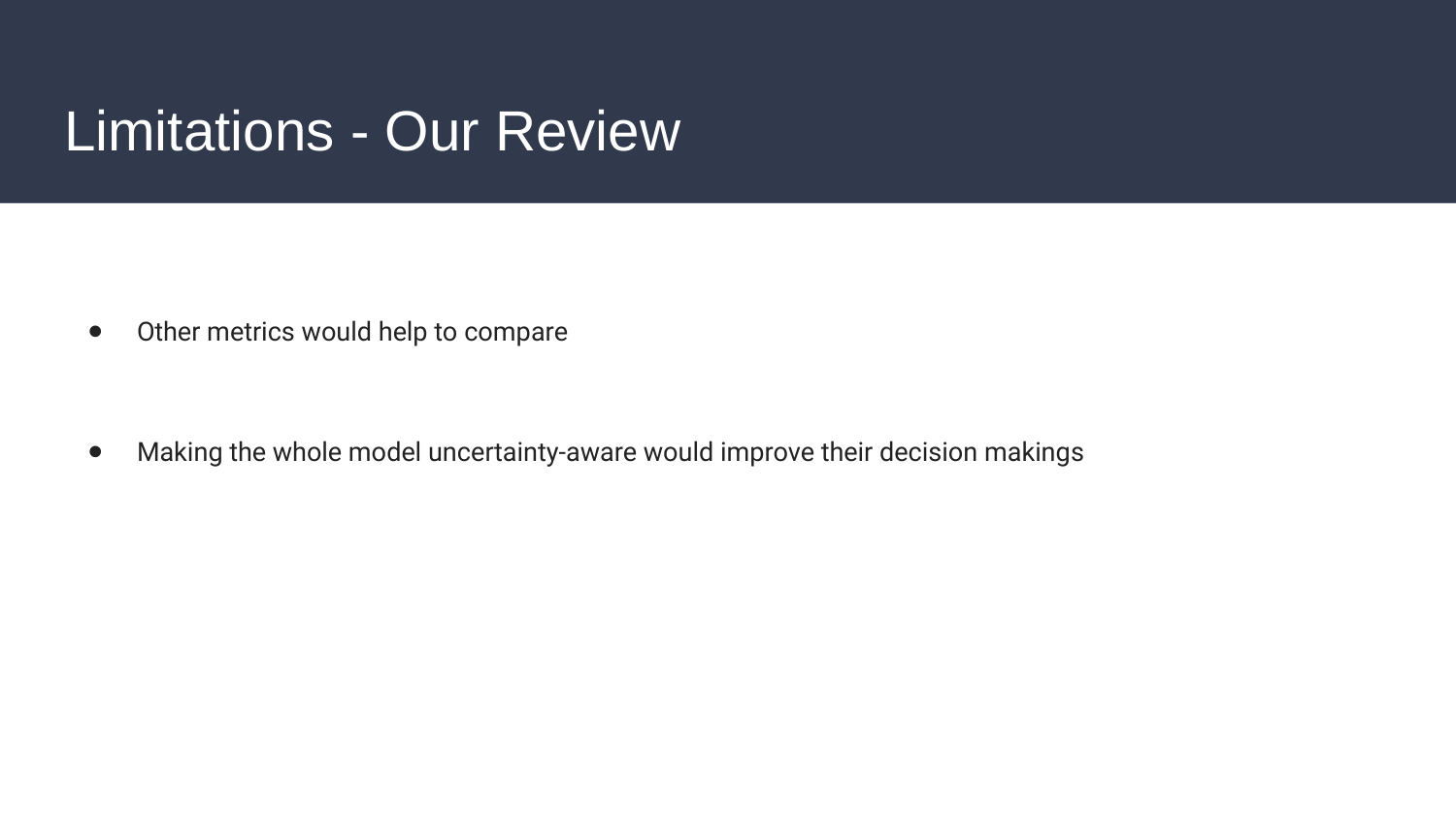

# Limitations - Our Review

Other metrics would help to compare

Making the whole model uncertainty-aware would improve their decision makings